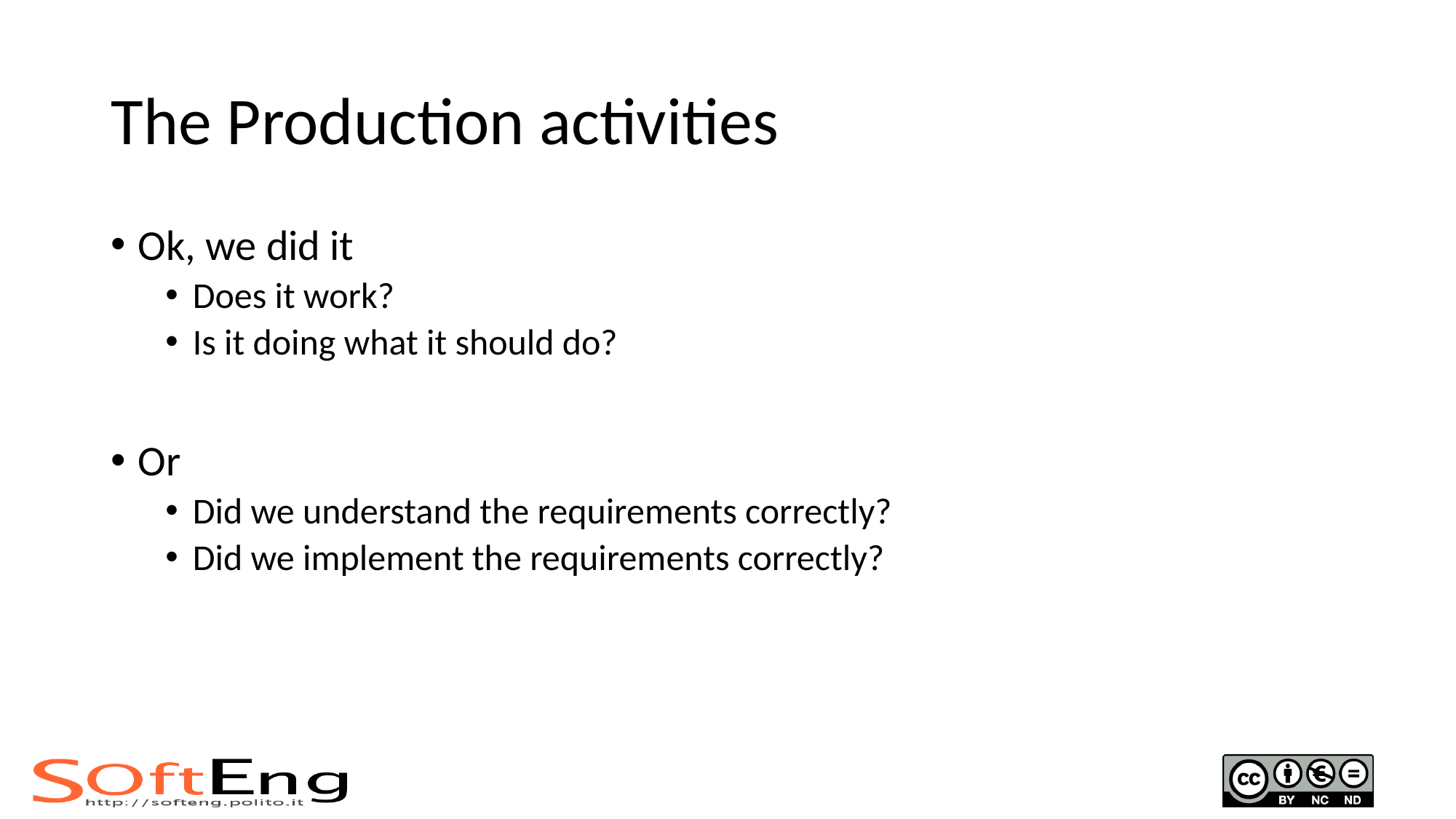

# The Production activities
Ok, we did it
Does it work?
Is it doing what it should do?

Or
Did we understand the requirements correctly?
Did we implement the requirements correctly?